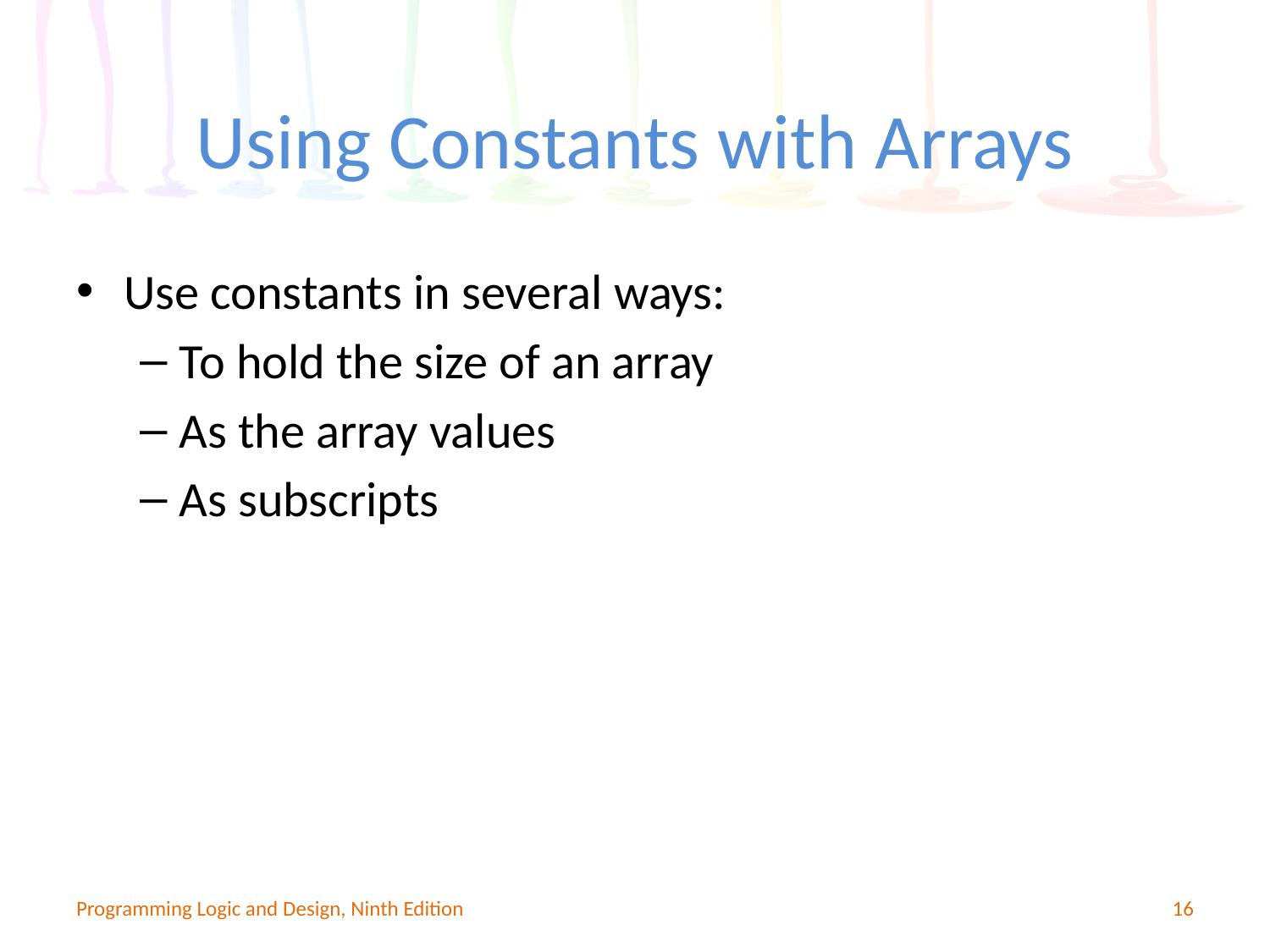

# Using Constants with Arrays
Use constants in several ways:
To hold the size of an array
As the array values
As subscripts
Programming Logic and Design, Ninth Edition
16